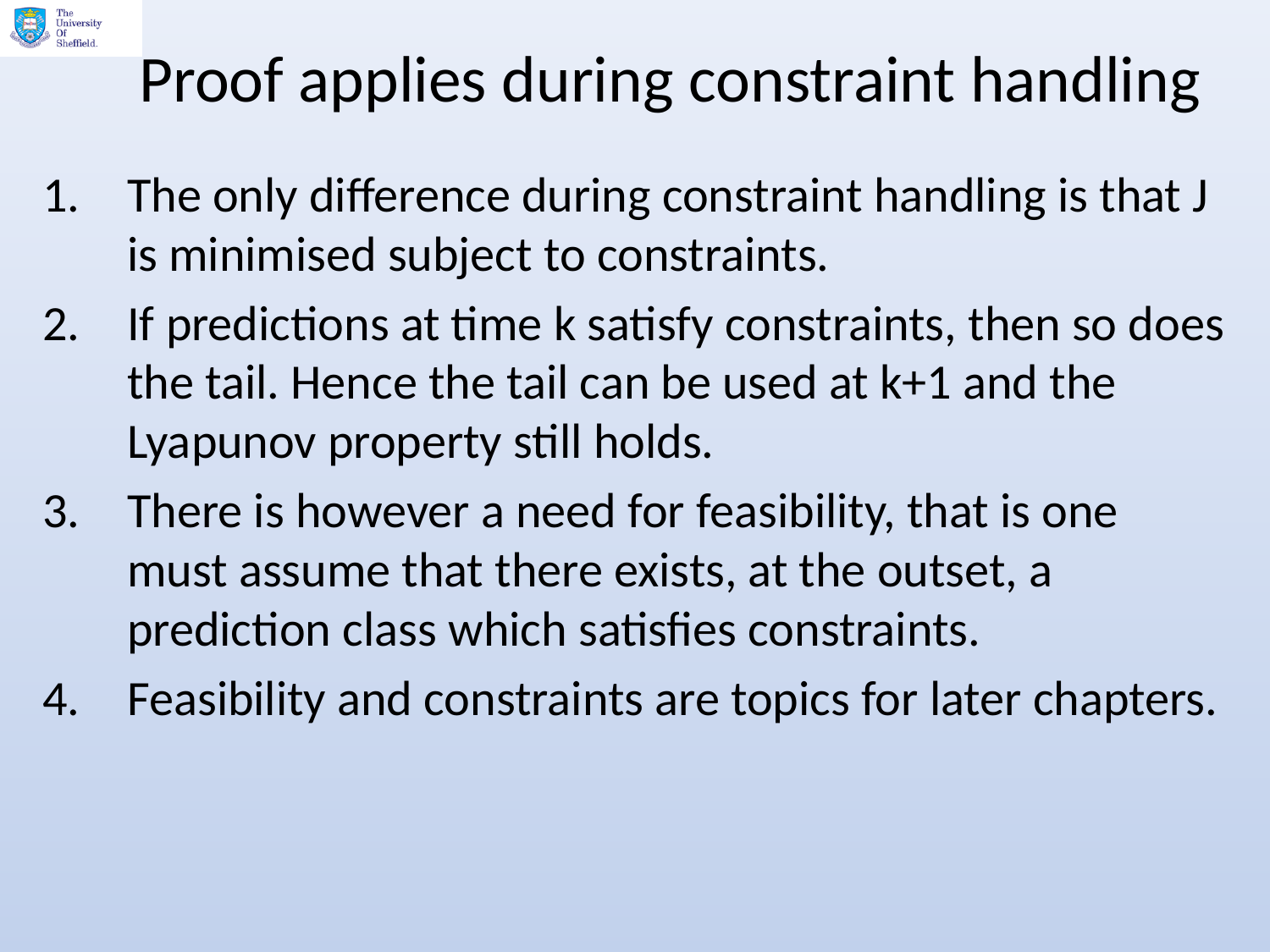

# Proof applies during constraint handling
The only difference during constraint handling is that J is minimised subject to constraints.
If predictions at time k satisfy constraints, then so does the tail. Hence the tail can be used at k+1 and the Lyapunov property still holds.
There is however a need for feasibility, that is one must assume that there exists, at the outset, a prediction class which satisfies constraints.
Feasibility and constraints are topics for later chapters.